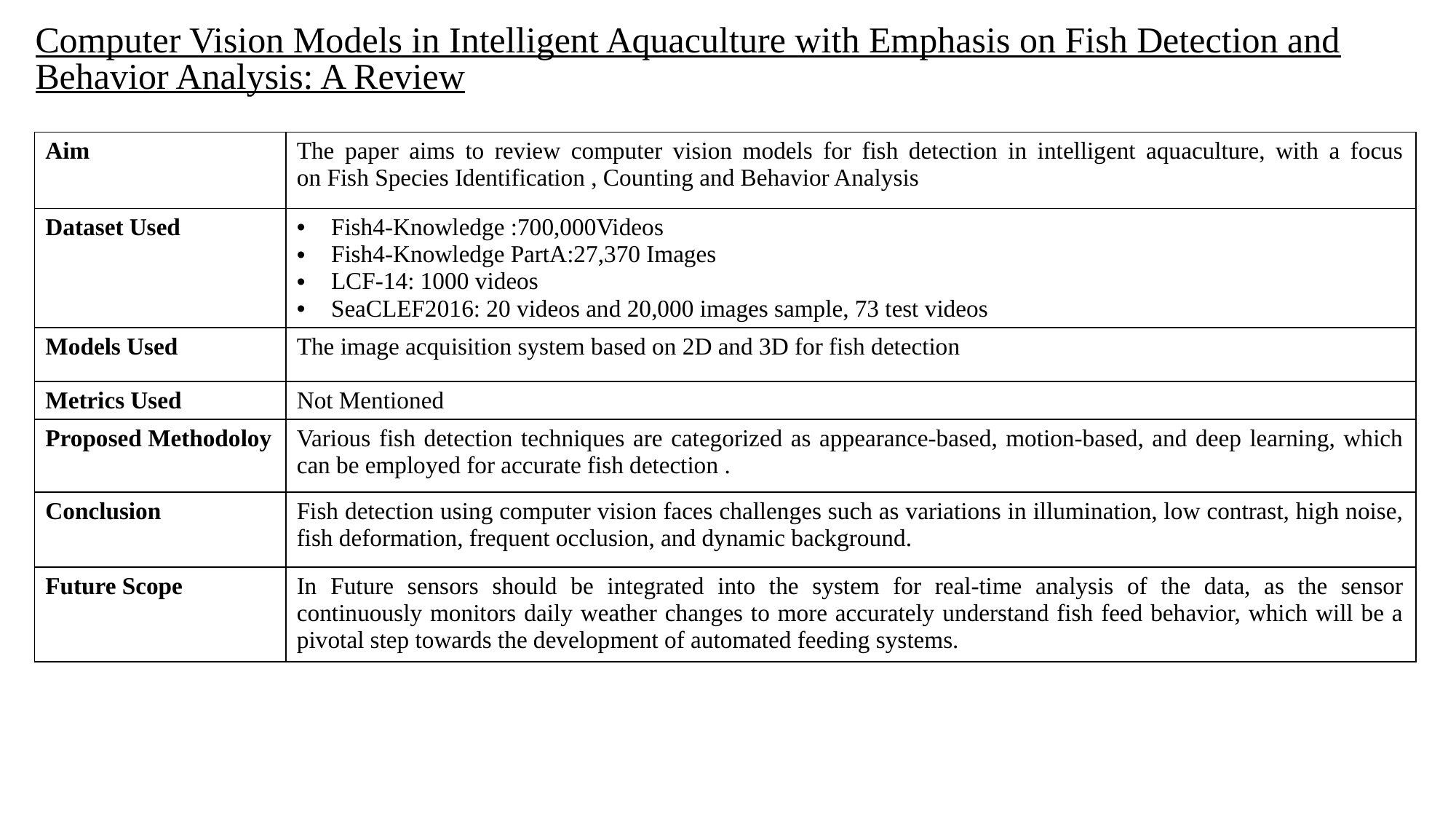

Computer Vision Models in Intelligent Aquaculture with Emphasis on Fish Detection and Behavior Analysis: A Review

| Aim | The paper aims to review computer vision models for fish detection in intelligent aquaculture, with a focus on Fish Species Identification , Counting and Behavior Analysis |
| --- | --- |
| Dataset Used | Fish4-Knowledge :700,000Videos Fish4-Knowledge PartA:27,370 Images LCF-14: 1000 videos SeaCLEF2016: 20 videos and 20,000 images sample, 73 test videos |
| Models Used | The image acquisition system based on 2D and 3D for fish detection |
| Metrics Used | Not Mentioned |
| Proposed Methodoloy | Various fish detection techniques are categorized as appearance-based, motion-based, and deep learning, which can be employed for accurate fish detection . |
| Conclusion | Fish detection using computer vision faces challenges such as variations in illumination, low contrast, high noise, fish deformation, frequent occlusion, and dynamic background. |
| Future Scope | In Future sensors should be integrated into the system for real-time analysis of the data, as the sensor continuously monitors daily weather changes to more accurately understand fish feed behavior, which will be a pivotal step towards the development of automated feeding systems. |